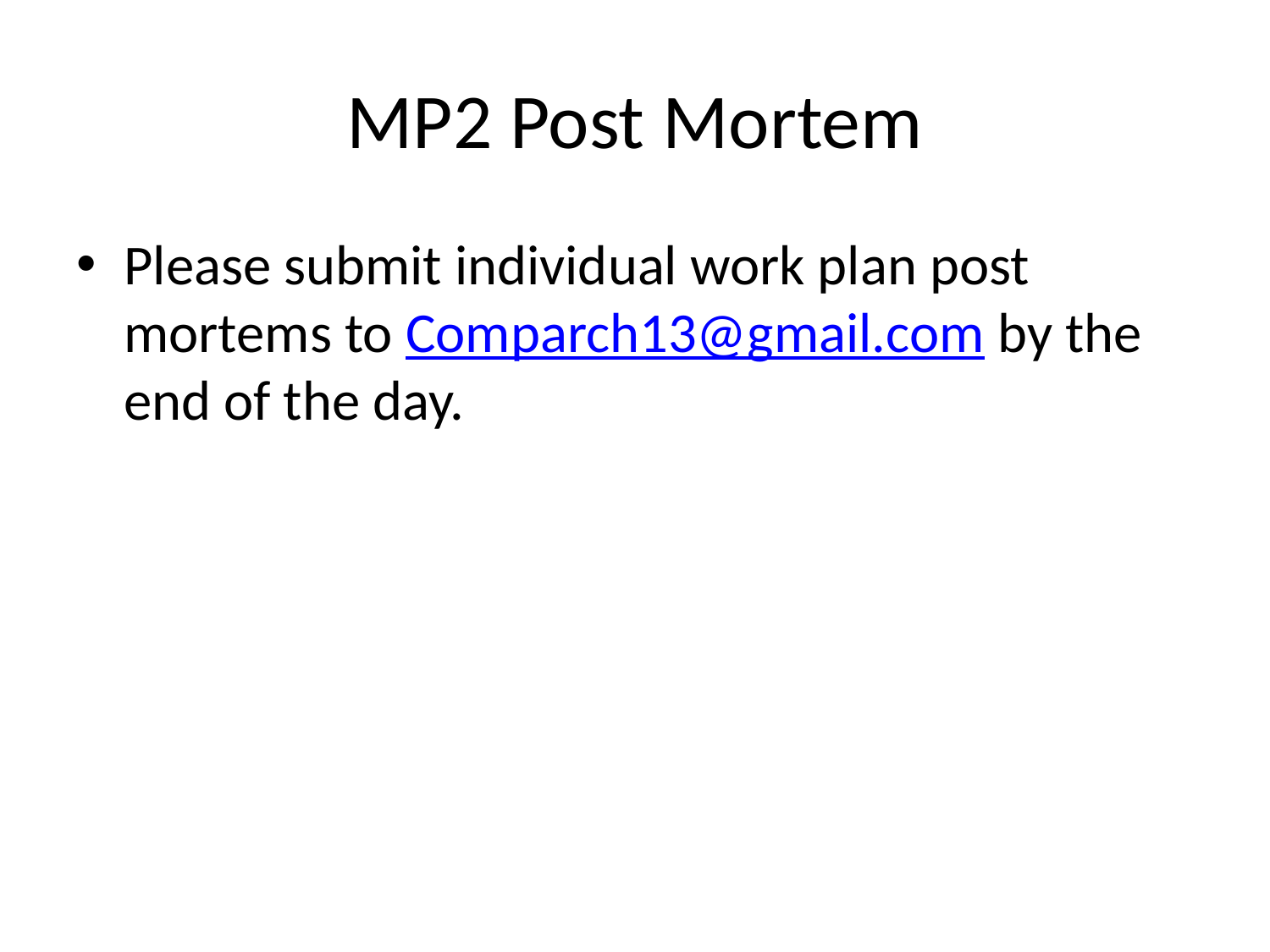

# MP2 Post Mortem
Please submit individual work plan post mortems to Comparch13@gmail.com by the end of the day.